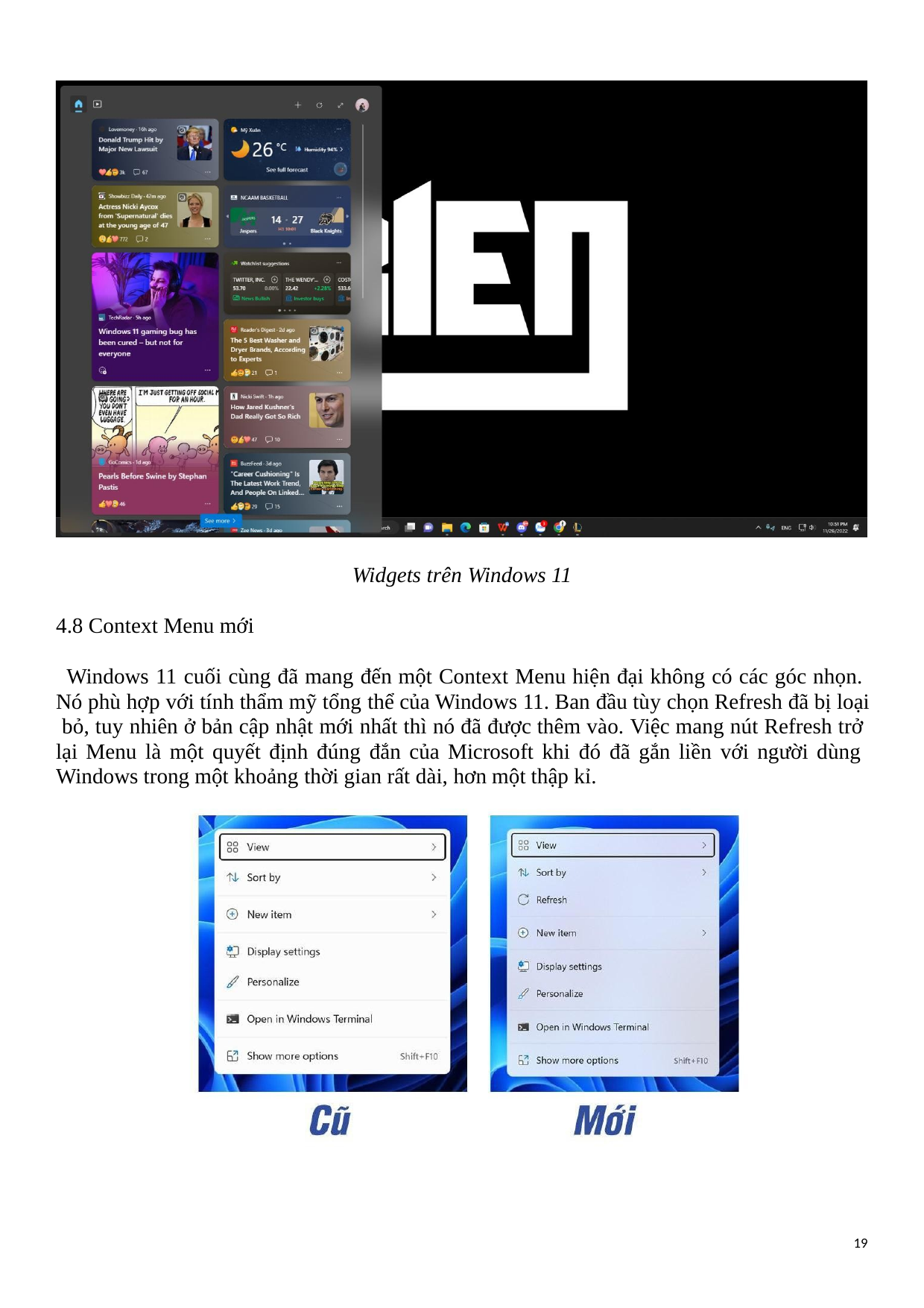

Widgets trên Windows 11

4.8 Context Menu mới

Windows 11 cuối cùng đã mang đến một Context Menu hiện đại không có các góc nhọn.  Nó phù hợp với tính thẩm mỹ tổng thể của Windows 11. Ban đầu tùy chọn Refresh đã bị loại  bỏ, tuy nhiên ở bản cập nhật mới nhất thì nó đã được thêm vào. Việc mang nút Refresh trở  lại Menu là một quyết định đúng đắn của Microsoft khi đó đã gắn liền với người dùng  Windows trong một khoảng thời gian rất dài, hơn một thập kỉ.

19